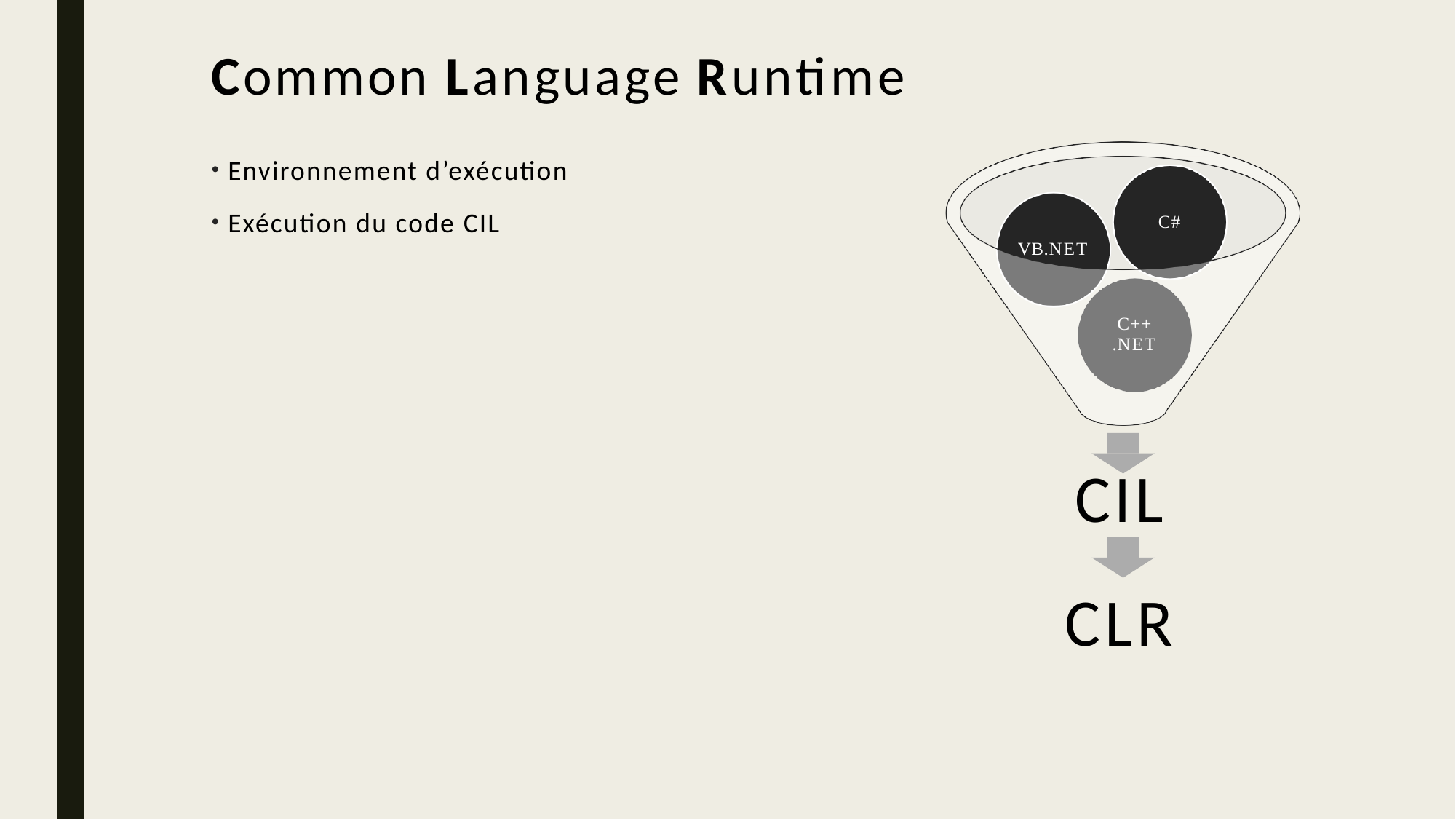

Common Language Runtime

Environnement d’exécution
Exécution du code CIL
C#
VB.NET
C++
.NET

CIL

CLR